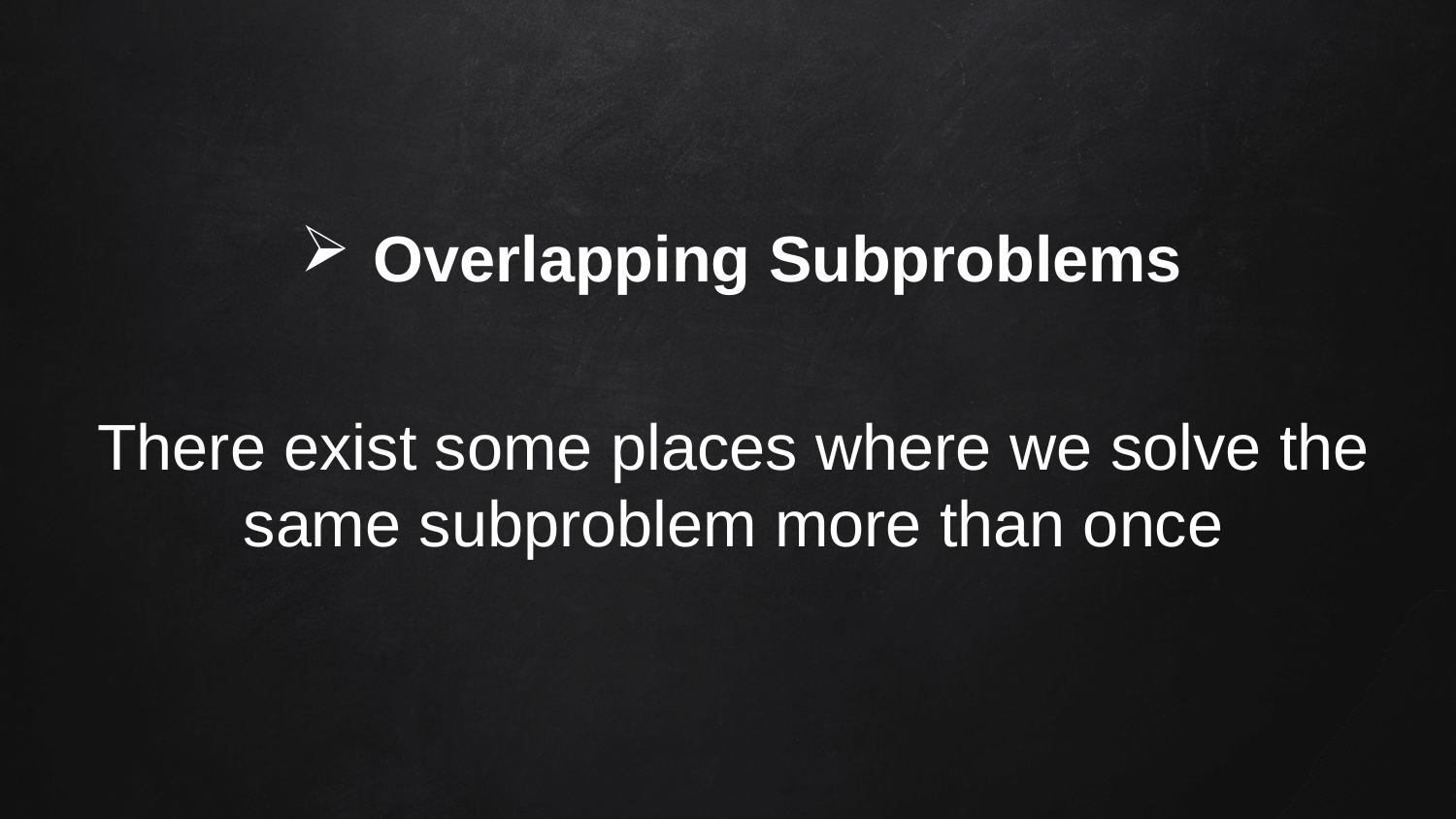

Overlapping Subproblems
There exist some places where we solve the same subproblem more than once